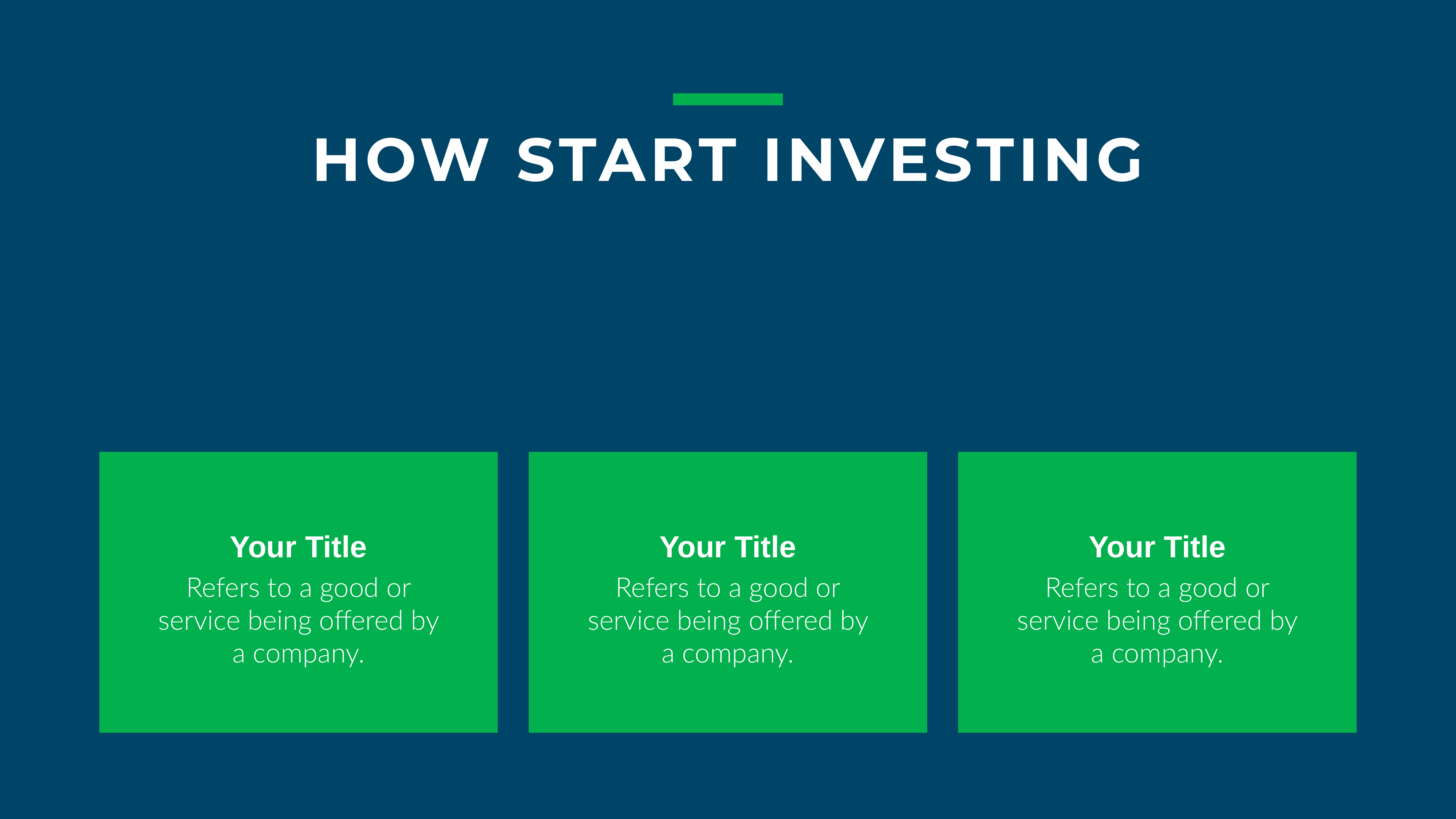

HOW START INVESTING

Your Title
Refers to a good or service being offered by a company.
Your Title
Refers to a good or service being offered by a company.
Your Title
Refers to a good or service being offered by a company.